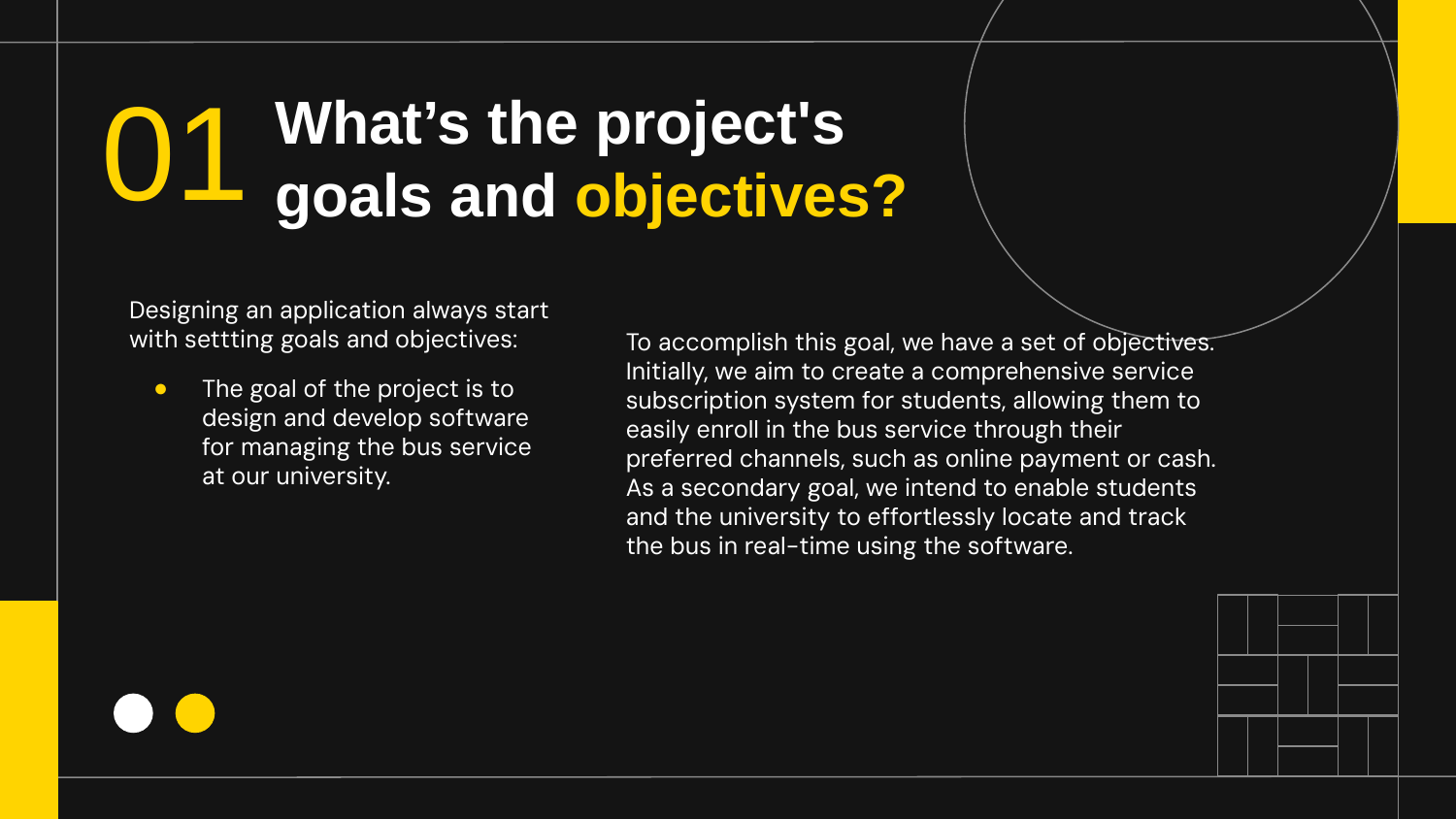

01
# What’s the project's goals and objectives?
Designing an application always start with settting goals and objectives:
The goal of the project is to design and develop software for managing the bus service at our university.

To accomplish this goal, we have a set of objectives. Initially, we aim to create a comprehensive service subscription system for students, allowing them to easily enroll in the bus service through their preferred channels, such as online payment or cash. As a secondary goal, we intend to enable students and the university to effortlessly locate and track the bus in real-time using the software.